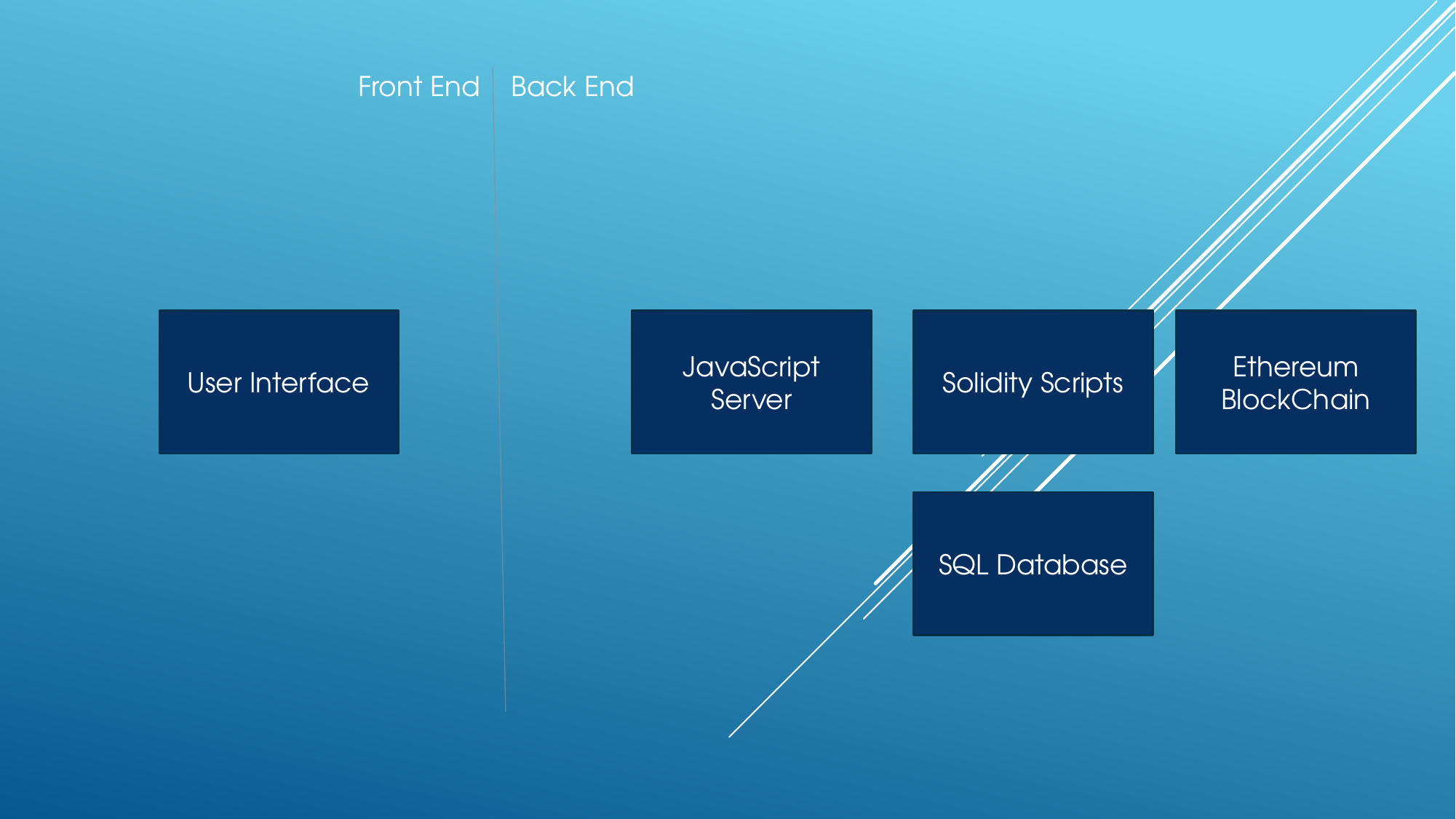

Front End
Back End
User Interface
JavaScript Server
Solidity Scripts
Ethereum BlockChain
SQL Database